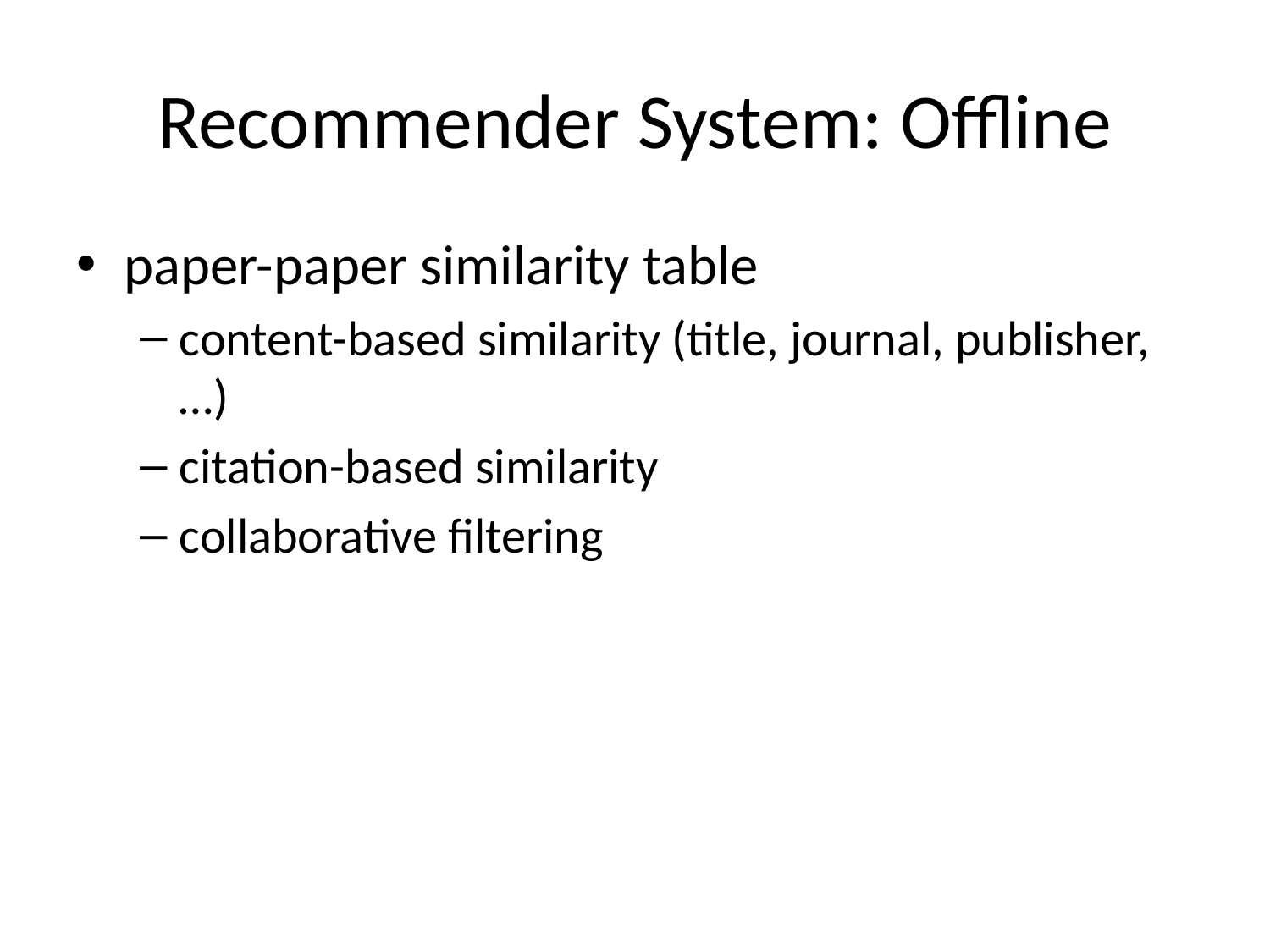

# Recommender System: Offline
paper-paper similarity table
content-based similarity (title, journal, publisher, …)
citation-based similarity
collaborative filtering